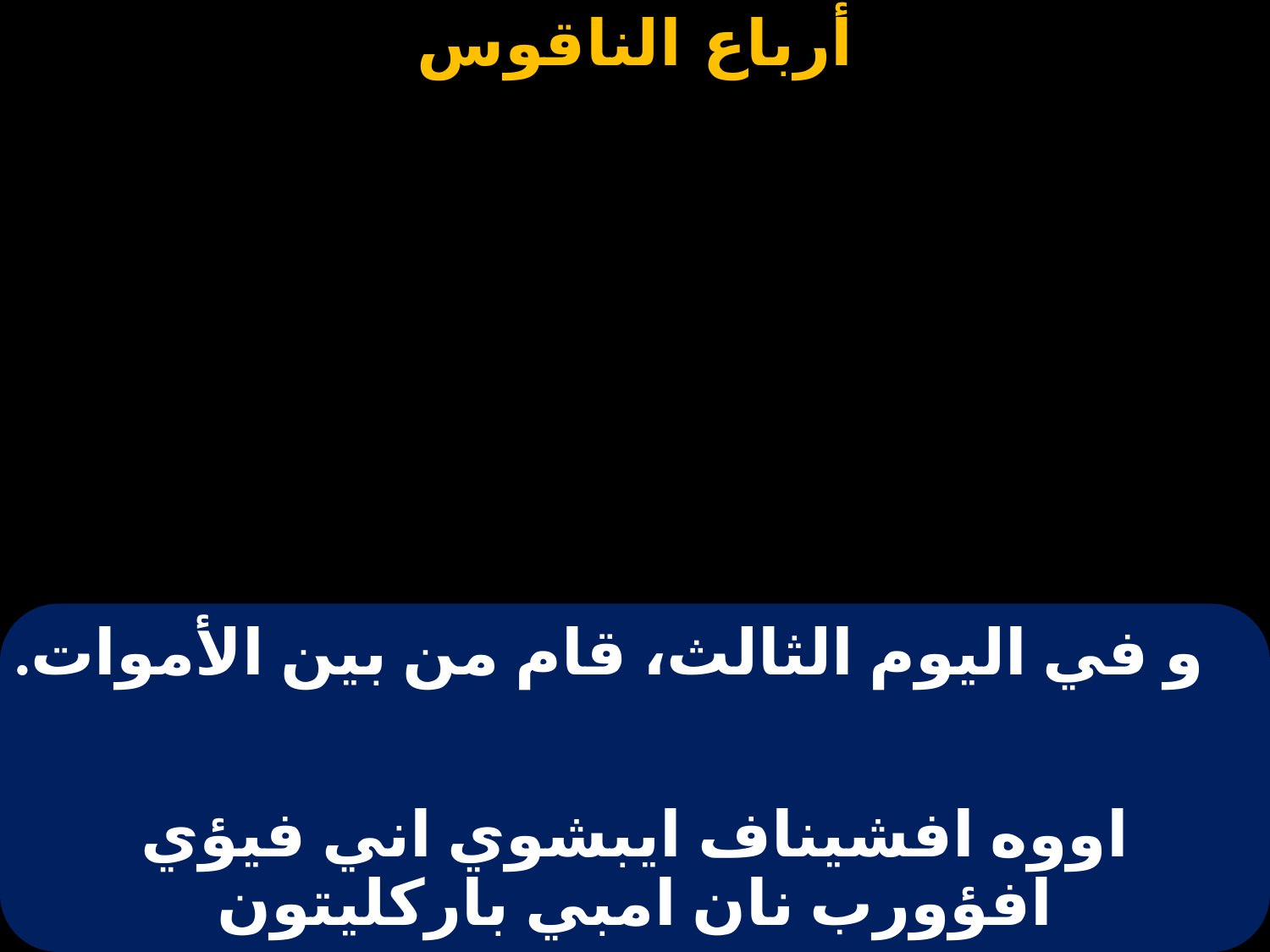

# و في اليوم الثالث، قام من بين الأموات.

اووه افشيناف ايبشوي اني فيؤي افؤورب نان امبي باركليتون